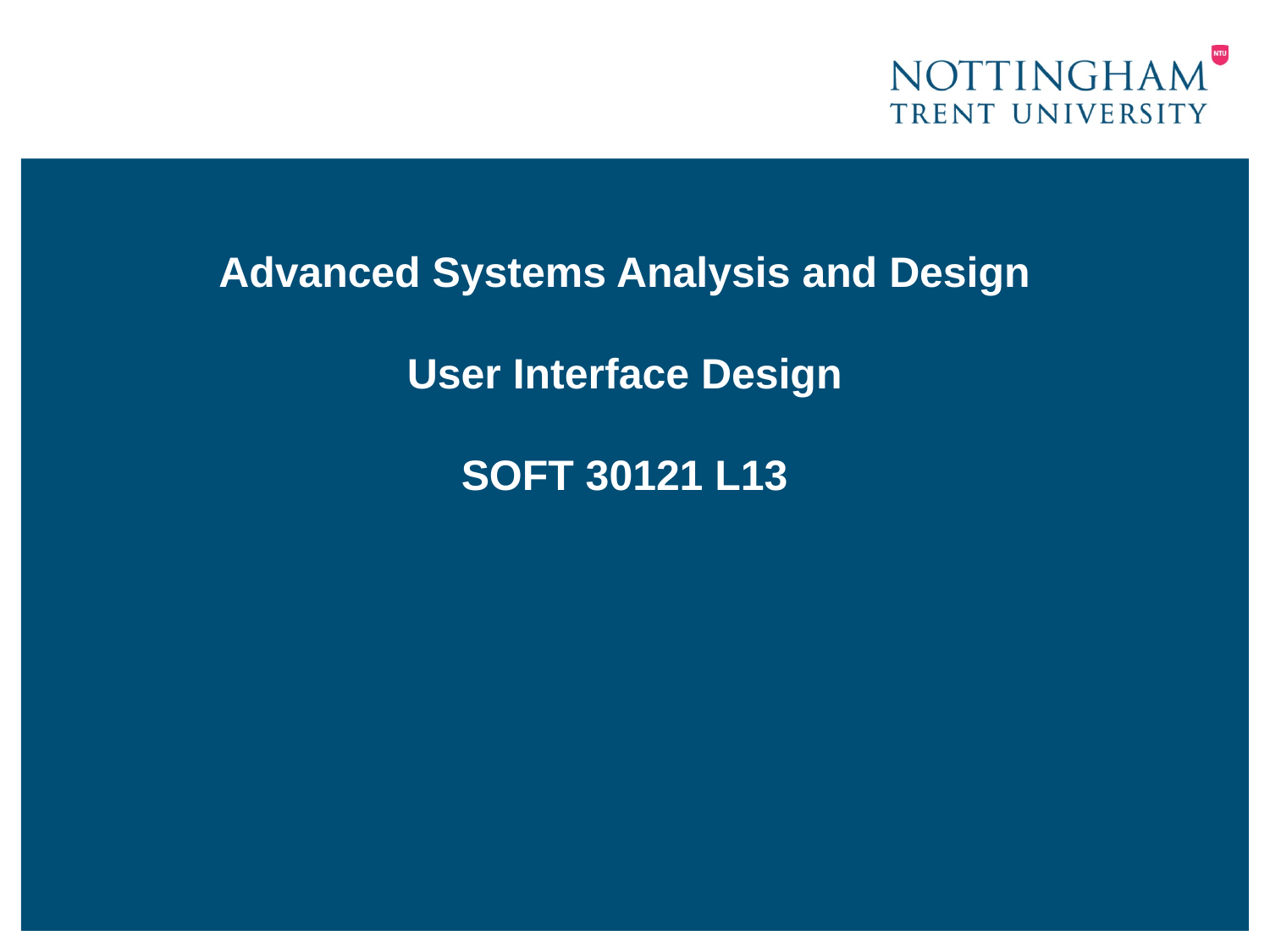

# Advanced Systems Analysis and Design User Interface Design SOFT 30121 L13